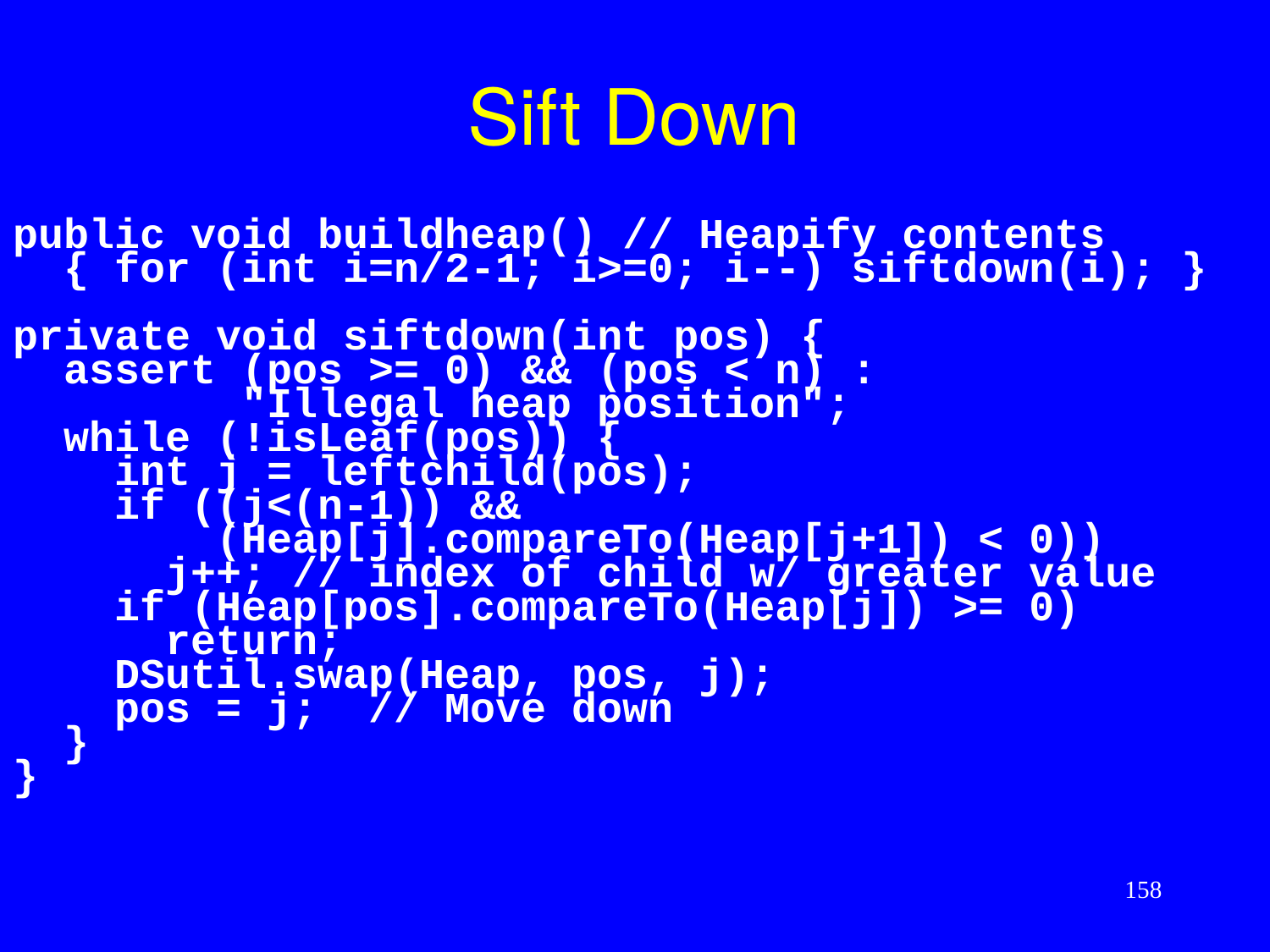

# Sift Down
public void buildheap() // Heapify contents
  { for (int i=n/2-1; i>=0; i--) siftdown(i); }

private void siftdown(int pos) {
  assert (pos >= 0) && (pos < n) :
         "Illegal heap position";
  while (!isLeaf(pos)) {
    int j = leftchild(pos);
    if ((j<(n-1)) &&
        (Heap[j].compareTo(Heap[j+1]) < 0))
      j++; // index of child w/ greater value
    if (Heap[pos].compareTo(Heap[j]) >= 0)
      return;
    DSutil.swap(Heap, pos, j);
    pos = j;  // Move down
  }
}

158